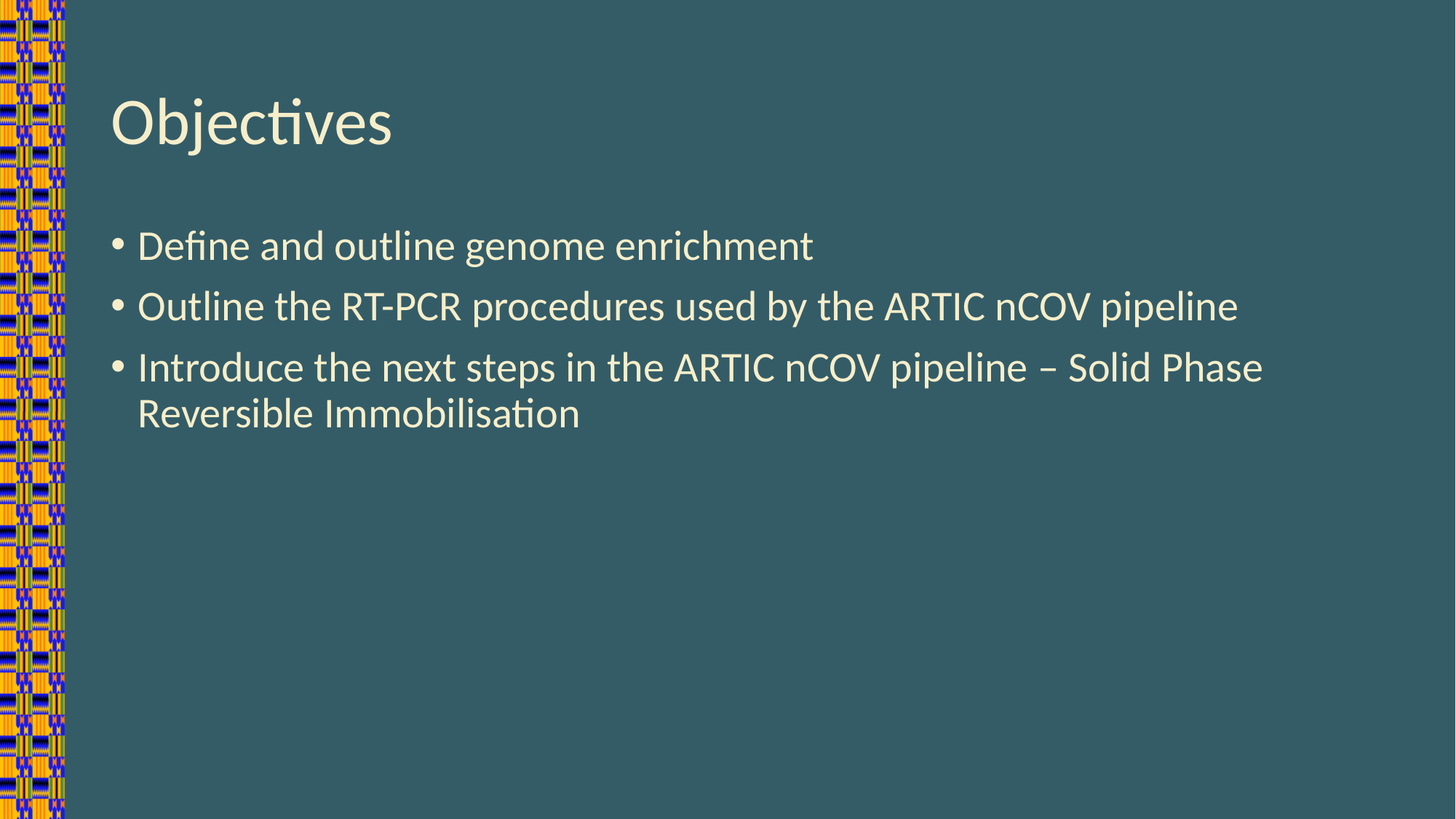

# Objectives
Define and outline genome enrichment
Outline the RT-PCR procedures used by the ARTIC nCOV pipeline
Introduce the next steps in the ARTIC nCOV pipeline – Solid Phase Reversible Immobilisation